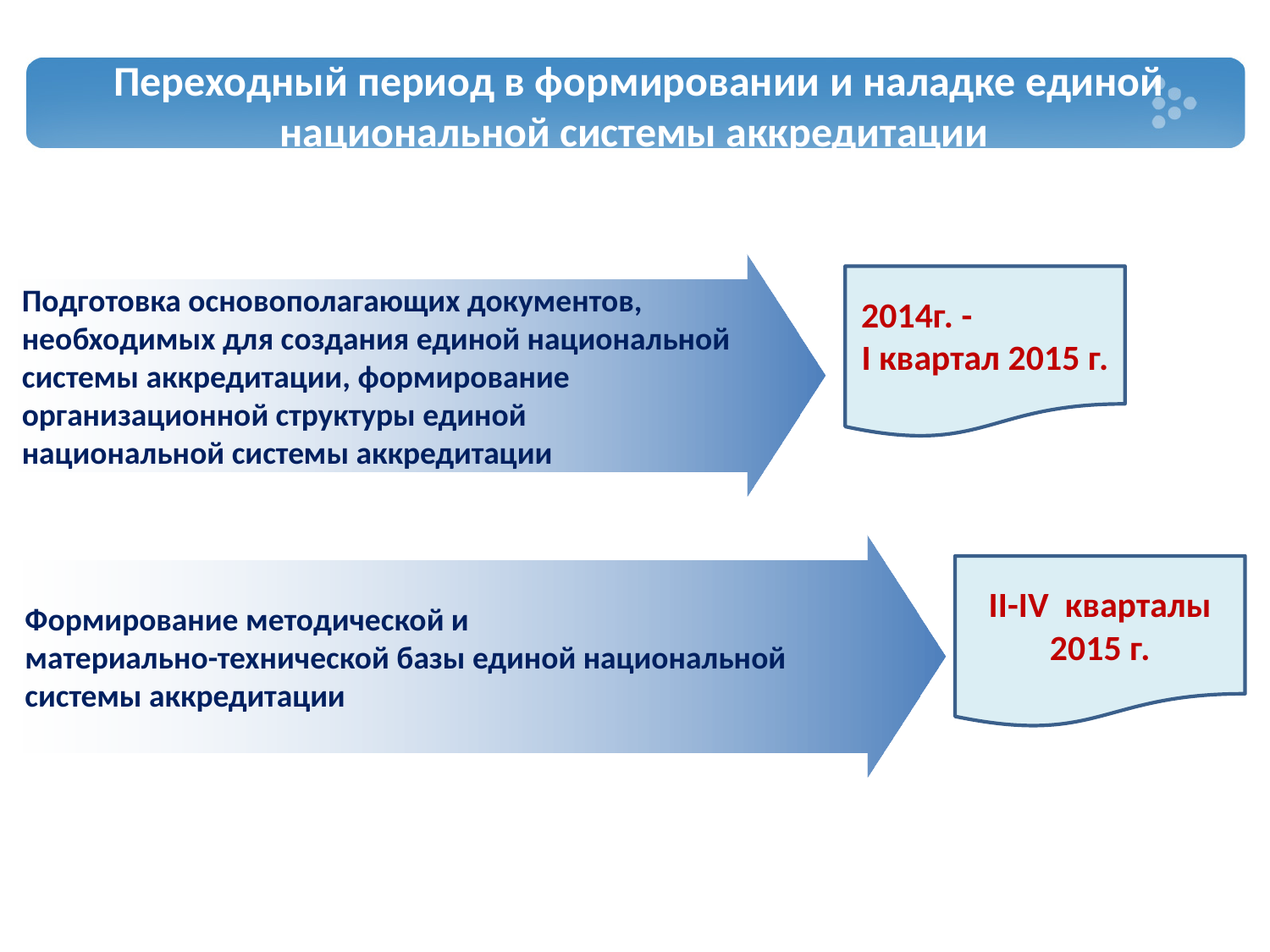

# Переходный период в формировании и наладке единой национальной системы аккредитации
Подготовка основополагающих документов,
необходимых для создания единой национальной
системы аккредитации, формирование
организационной структуры единой
национальной системы аккредитации
2014г. -                  I квартал 2015 г.
Формирование методической и
материально-технической базы единой национальной
системы аккредитации
II-IV  кварталы 2015 г.